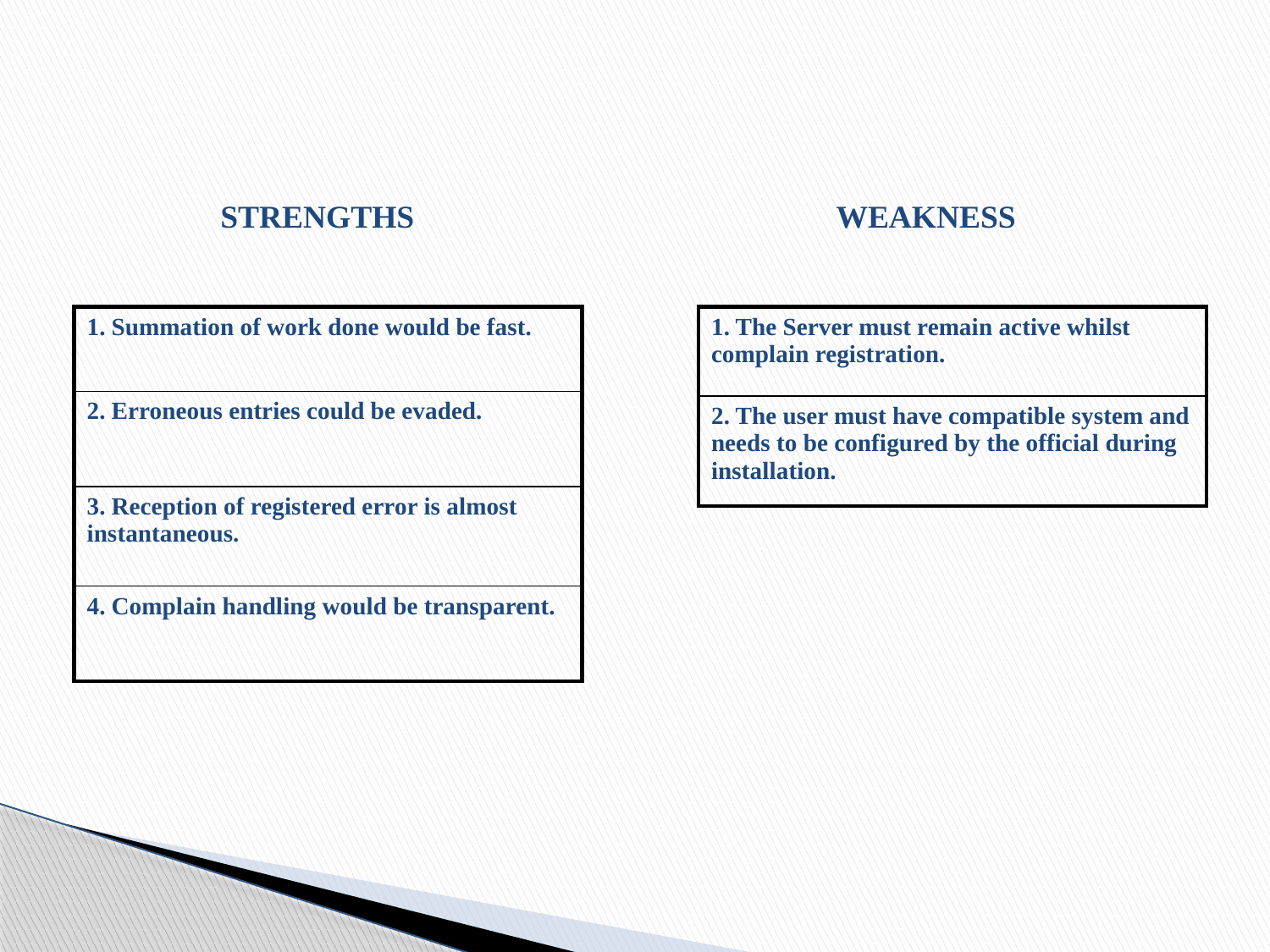

STRENGTHS
WEAKNESS
| 1. Summation of work done would be fast. |
| --- |
| 2. Erroneous entries could be evaded. |
| 3. Reception of registered error is almost instantaneous. |
| 4. Complain handling would be transparent. |
| 1. The Server must remain active whilst complain registration. |
| --- |
| 2. The user must have compatible system and needs to be configured by the official during installation. |